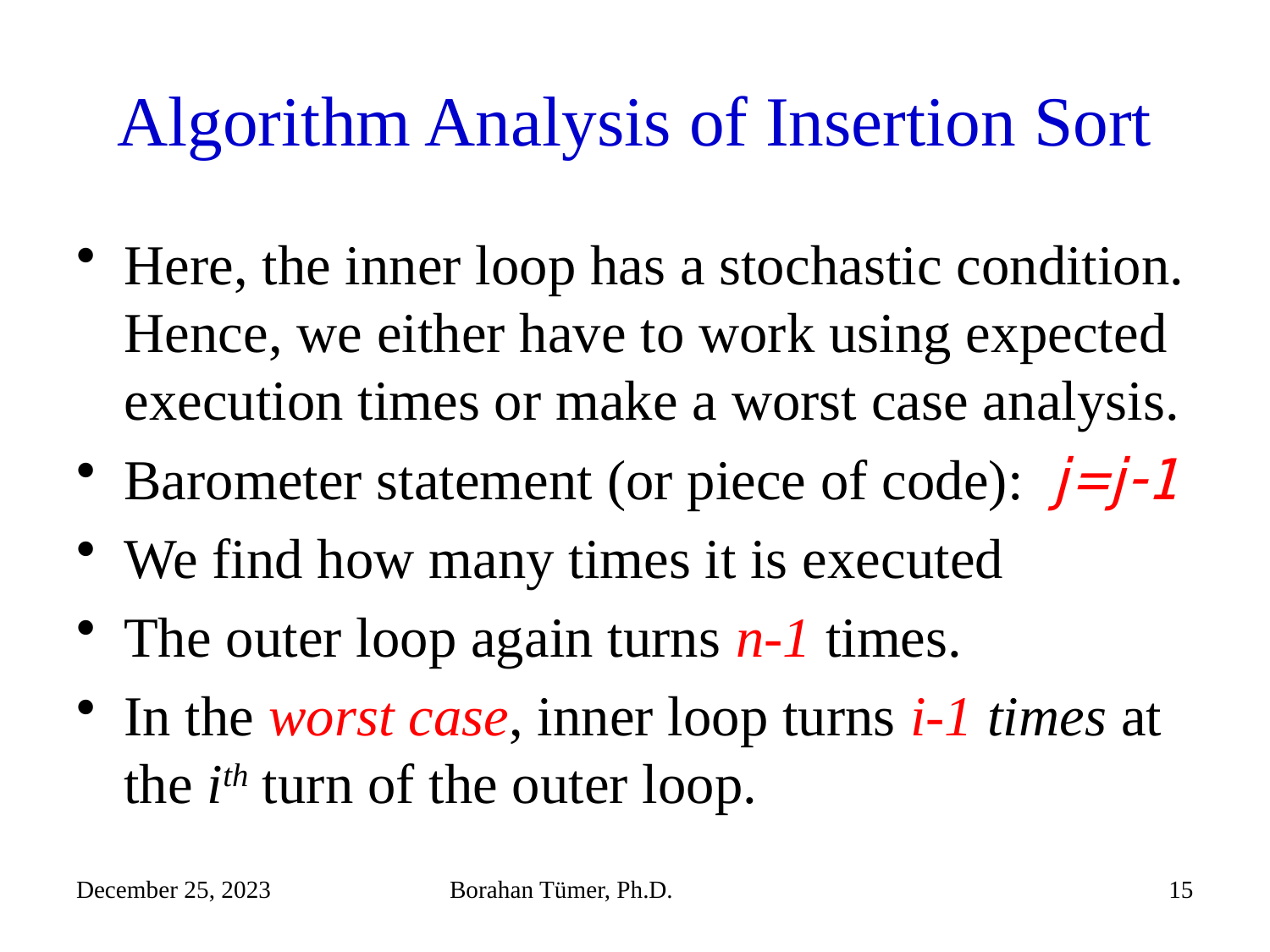

# Algorithm Analysis of Insertion Sort
Here, the inner loop has a stochastic condition. Hence, we either have to work using expected execution times or make a worst case analysis.
Barometer statement (or piece of code):  j=j-1
We find how many times it is executed
The outer loop again turns n-1 times.
In the worst case, inner loop turns i-1 times at the ith turn of the outer loop.
December 25, 2023
Borahan Tümer, Ph.D.
15